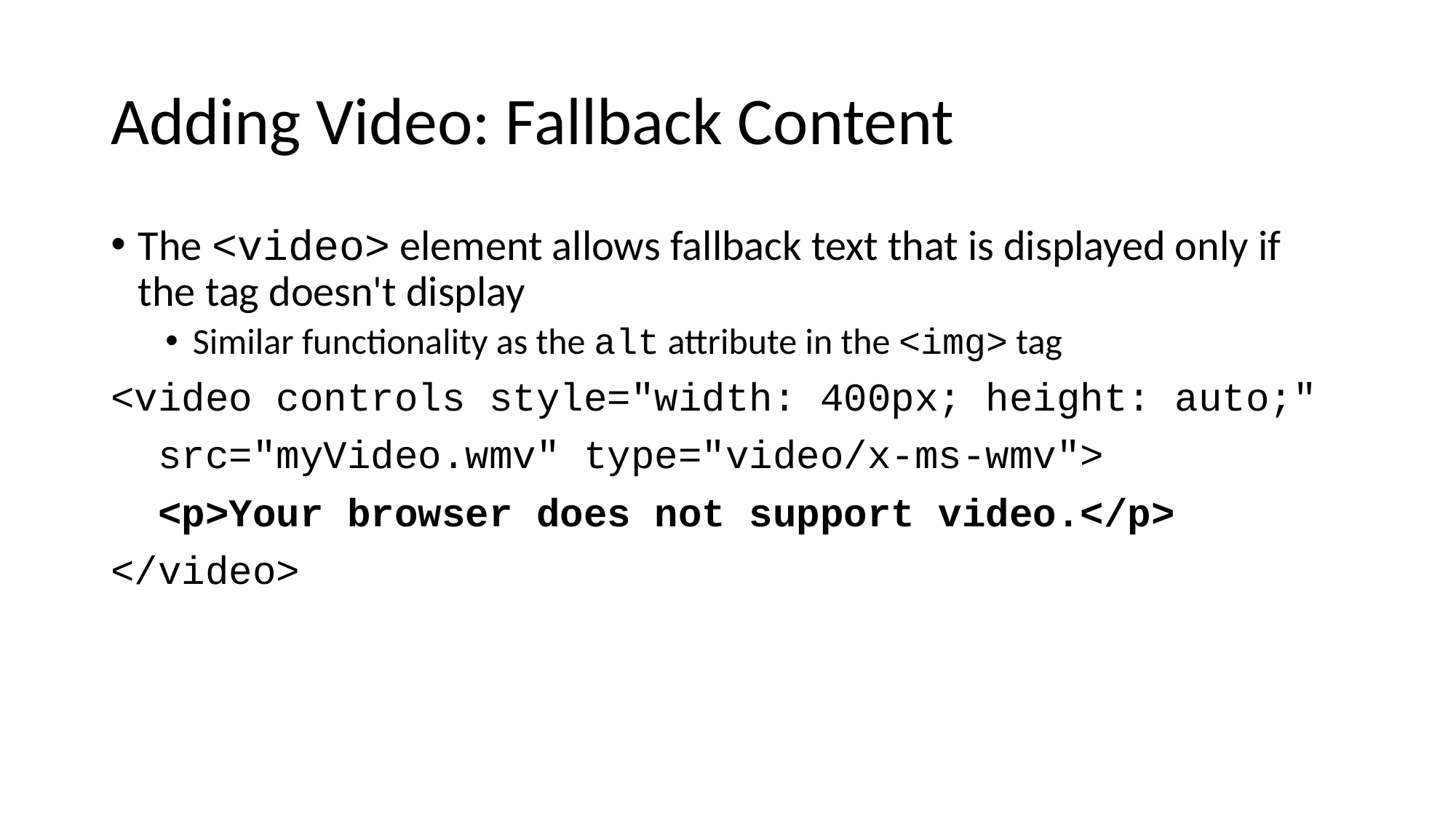

# Adding Video: Fallback Content
The <video> element allows fallback text that is displayed only if the tag doesn't display
Similar functionality as the alt attribute in the <img> tag
<video controls style="width: 400px; height: auto;"
  src="myVideo.wmv" type="video/x-ms-wmv">
  <p>Your browser does not support video.</p>
</video>